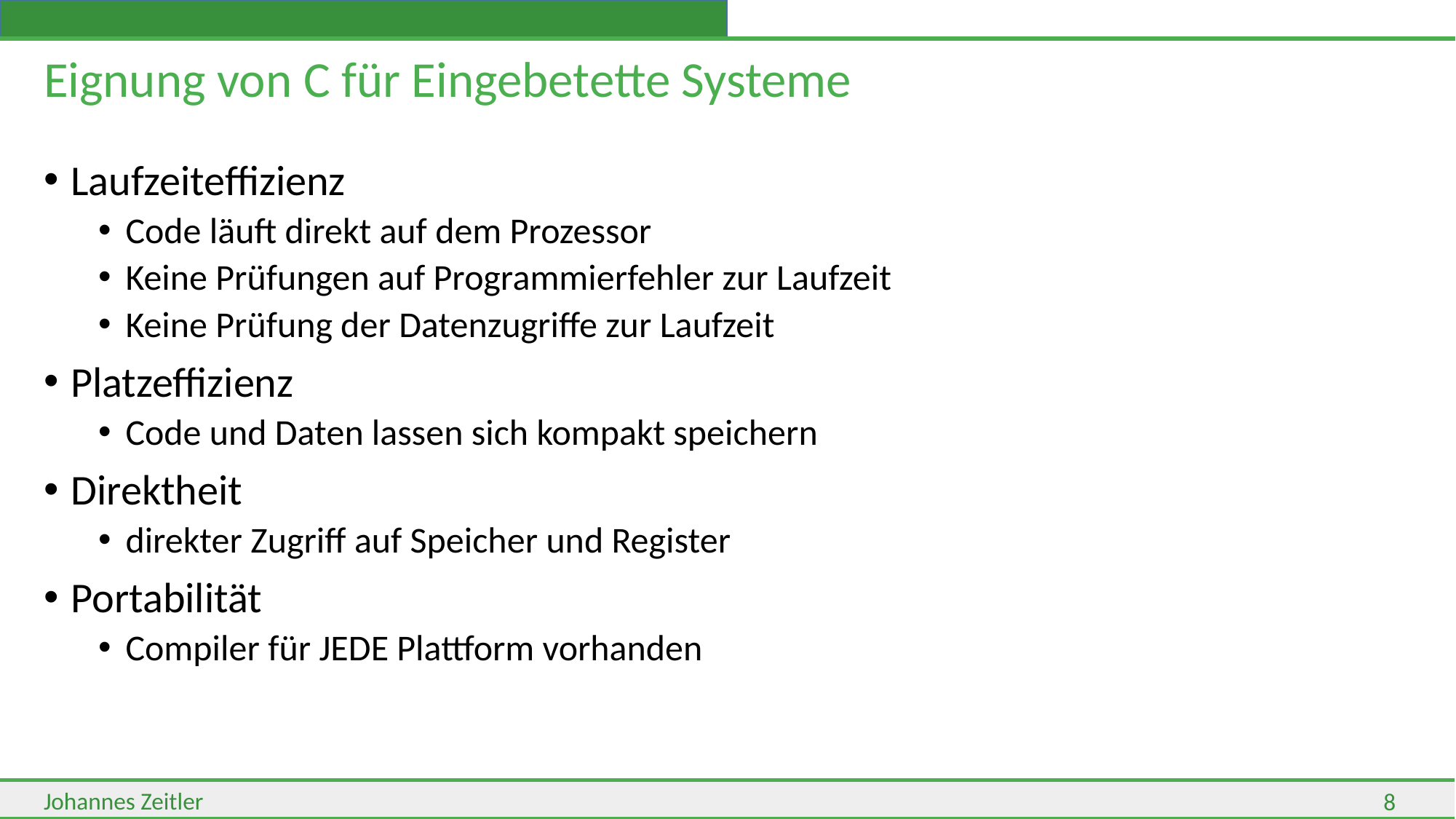

# Eignung von C für Eingebetette Systeme
Laufzeiteffizienz
Code läuft direkt auf dem Prozessor
Keine Prüfungen auf Programmierfehler zur Laufzeit
Keine Prüfung der Datenzugriffe zur Laufzeit
Platzeffizienz
Code und Daten lassen sich kompakt speichern
Direktheit
direkter Zugriff auf Speicher und Register
Portabilität
Compiler für JEDE Plattform vorhanden
8
Johannes Zeitler